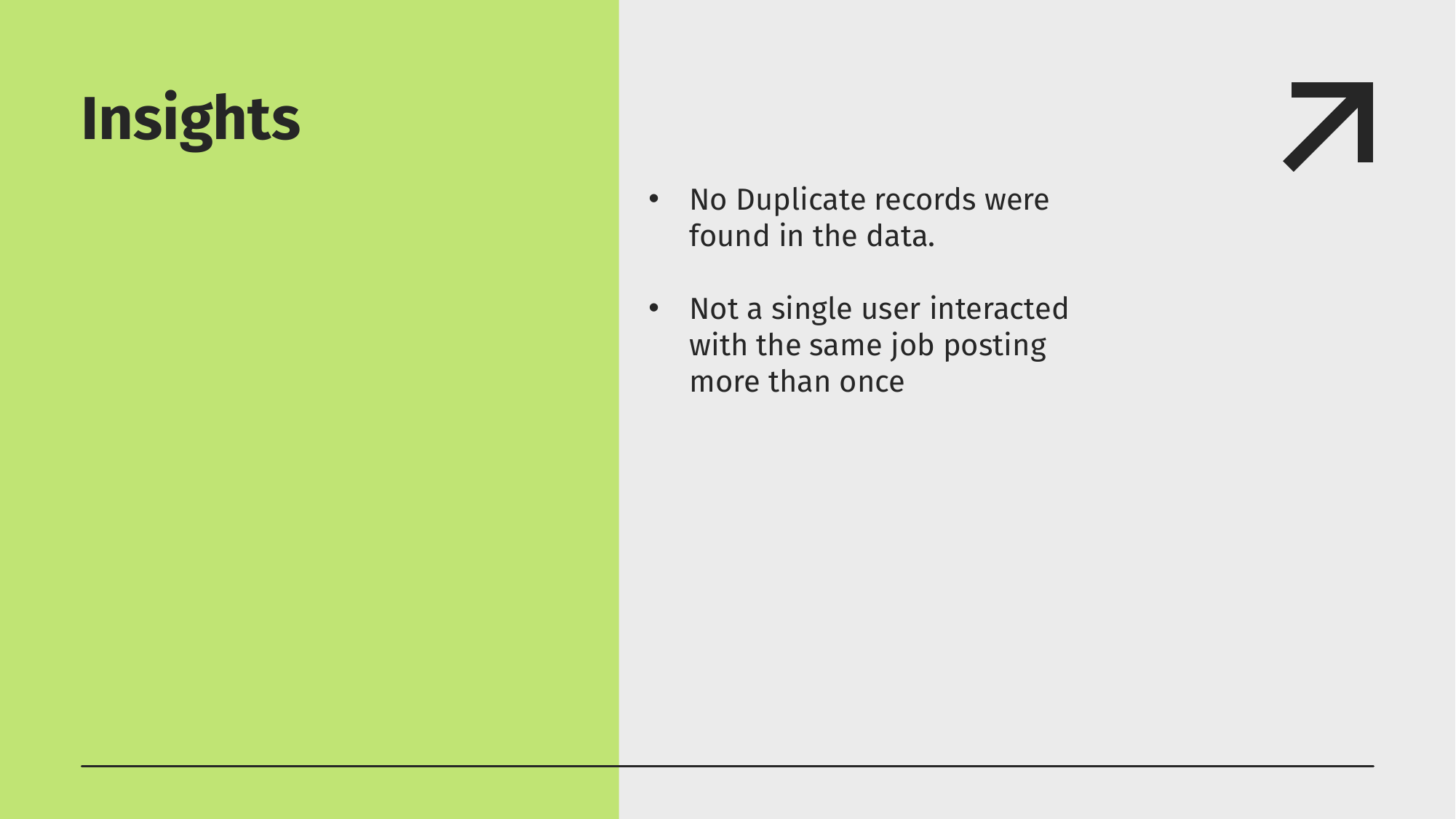

# Insights
No Duplicate records were found in the data.

Not a single user interacted with the same job posting more than once